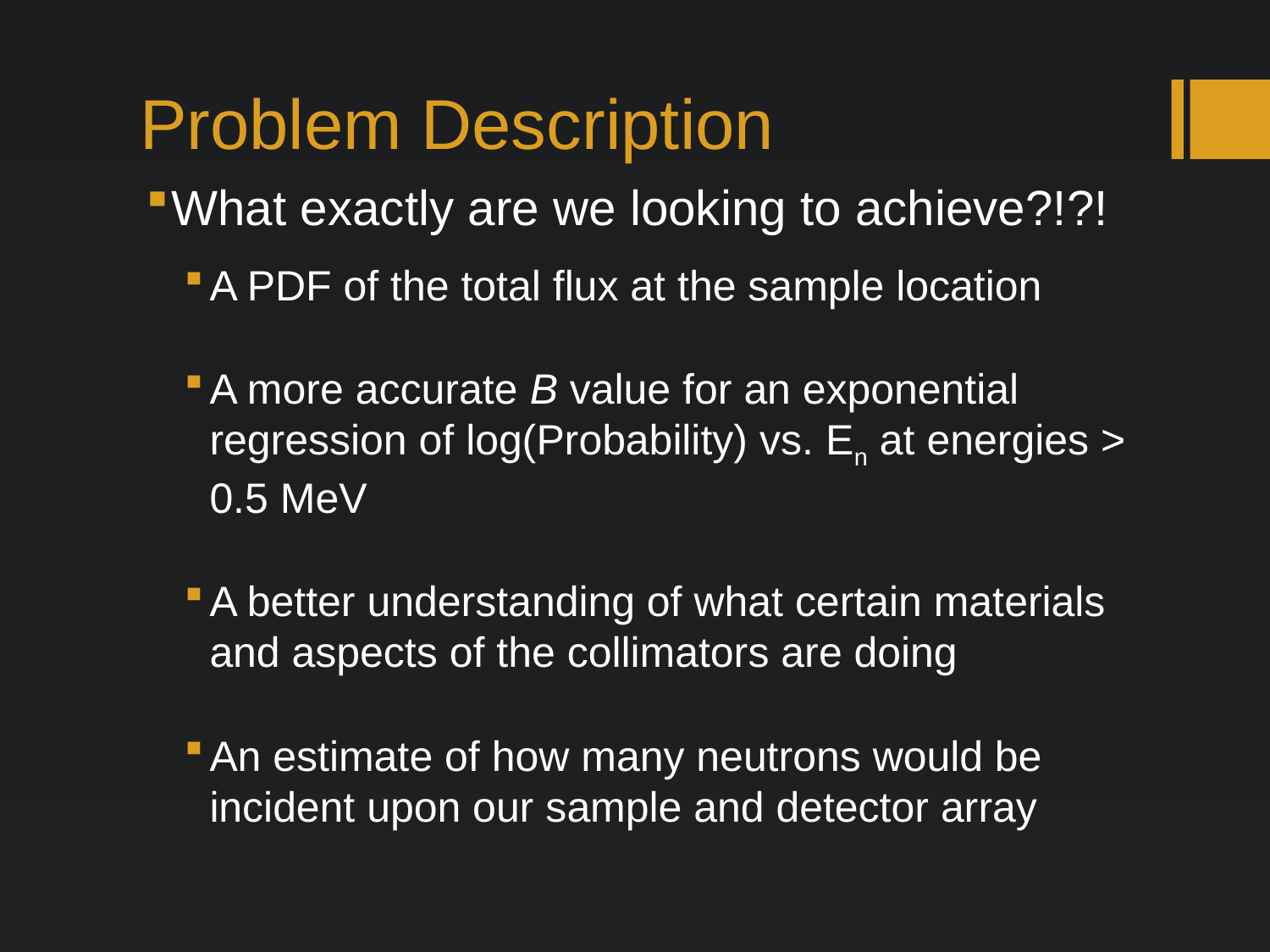

# Problem Description
What exactly are we looking to achieve?!?!

A PDF of the total flux at the sample location

A more accurate B value for an exponential regression of log(Probability) vs. En at energies > 0.5 MeV

A better understanding of what certain materials and aspects of the collimators are doing

An estimate of how many neutrons would be incident upon our sample and detector array